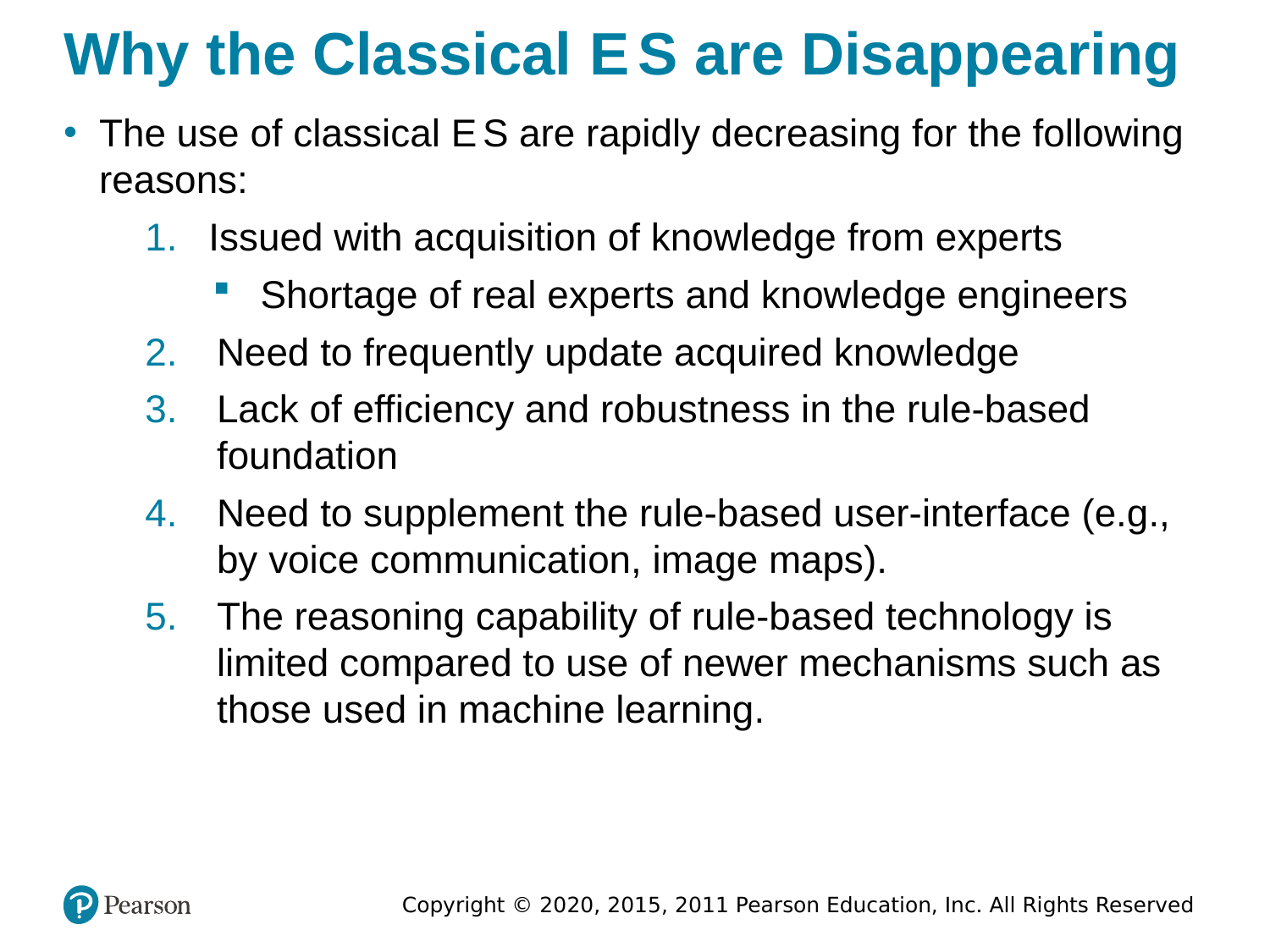

# Why the Classical E S are Disappearing
The use of classical E S are rapidly decreasing for the following reasons:
Issued with acquisition of knowledge from experts
Shortage of real experts and knowledge engineers
Need to frequently update acquired knowledge
Lack of efficiency and robustness in the rule-based foundation
Need to supplement the rule-based user-interface (e.g., by voice communication, image maps).
The reasoning capability of rule-based technology is limited compared to use of newer mechanisms such as those used in machine learning.